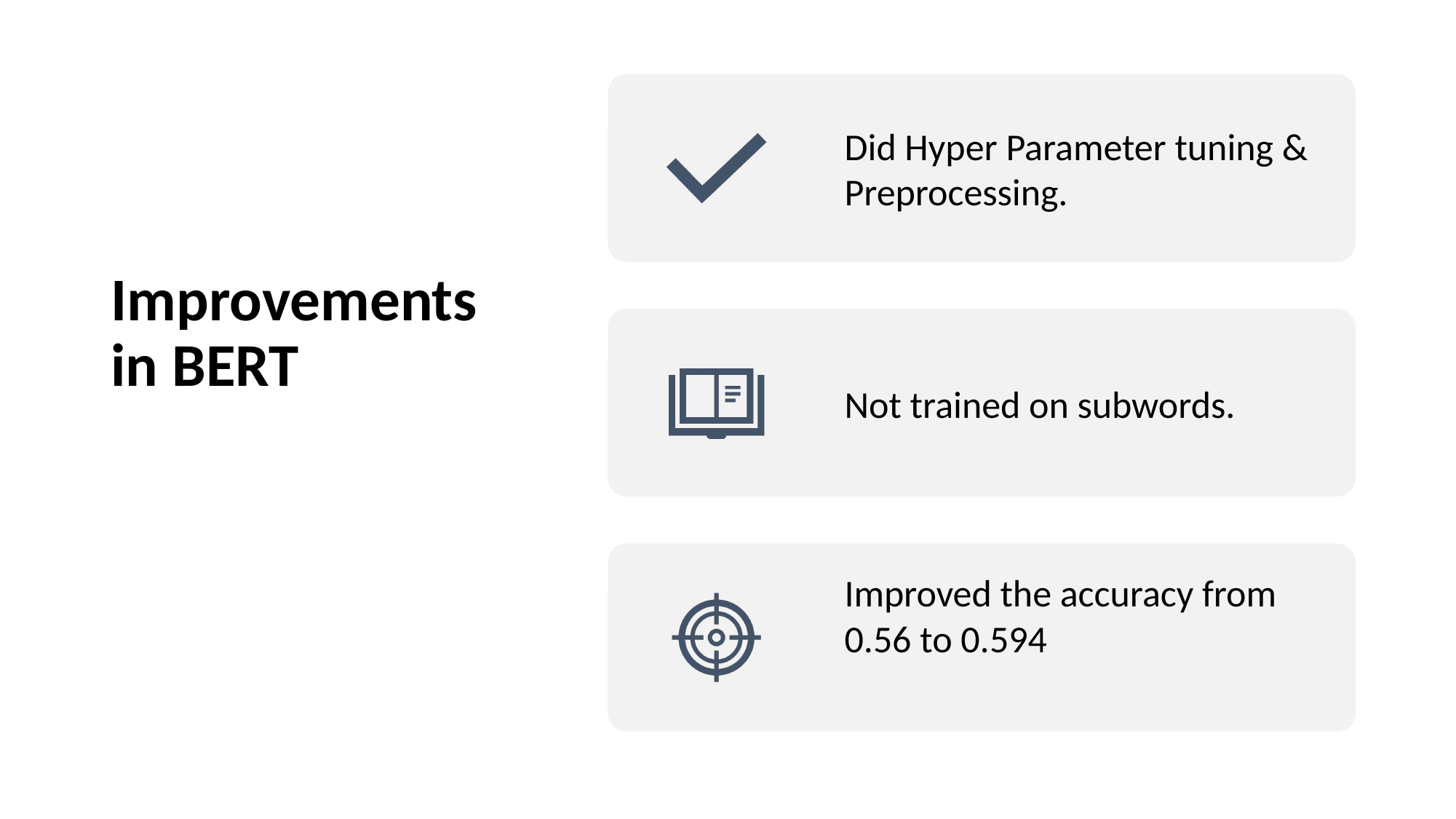

# Improvements in BERT

Did Hyper Parameter tuning & Preprocessing.

Not trained on subwords.

Improved the accuracy from 0.56 to 0.594